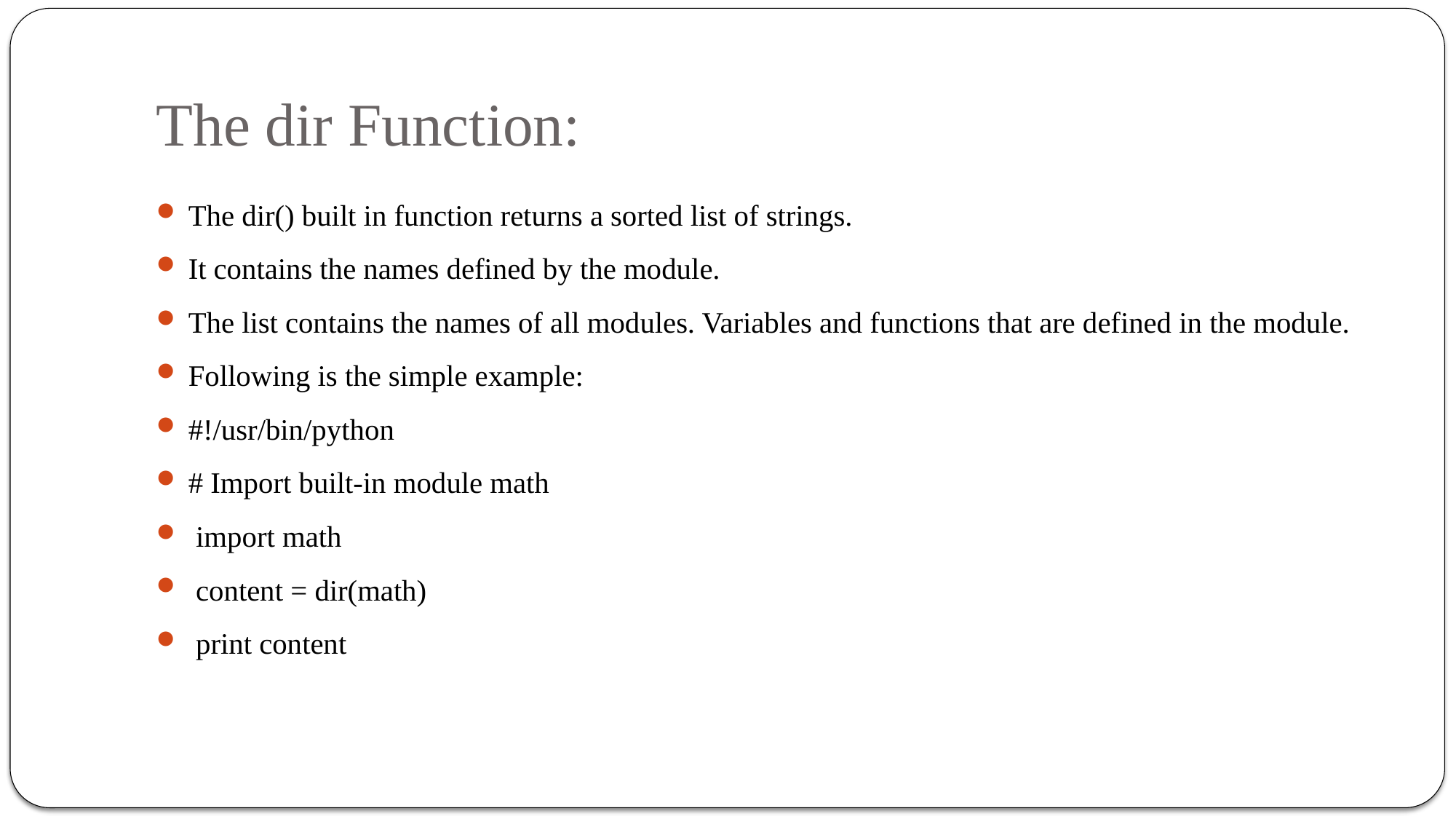

# The dir Function:
The dir() built in function returns a sorted list of strings.
It contains the names defined by the module.
The list contains the names of all modules. Variables and functions that are defined in the module.
Following is the simple example:
#!/usr/bin/python
# Import built-in module math
 import math
 content = dir(math)
 print content